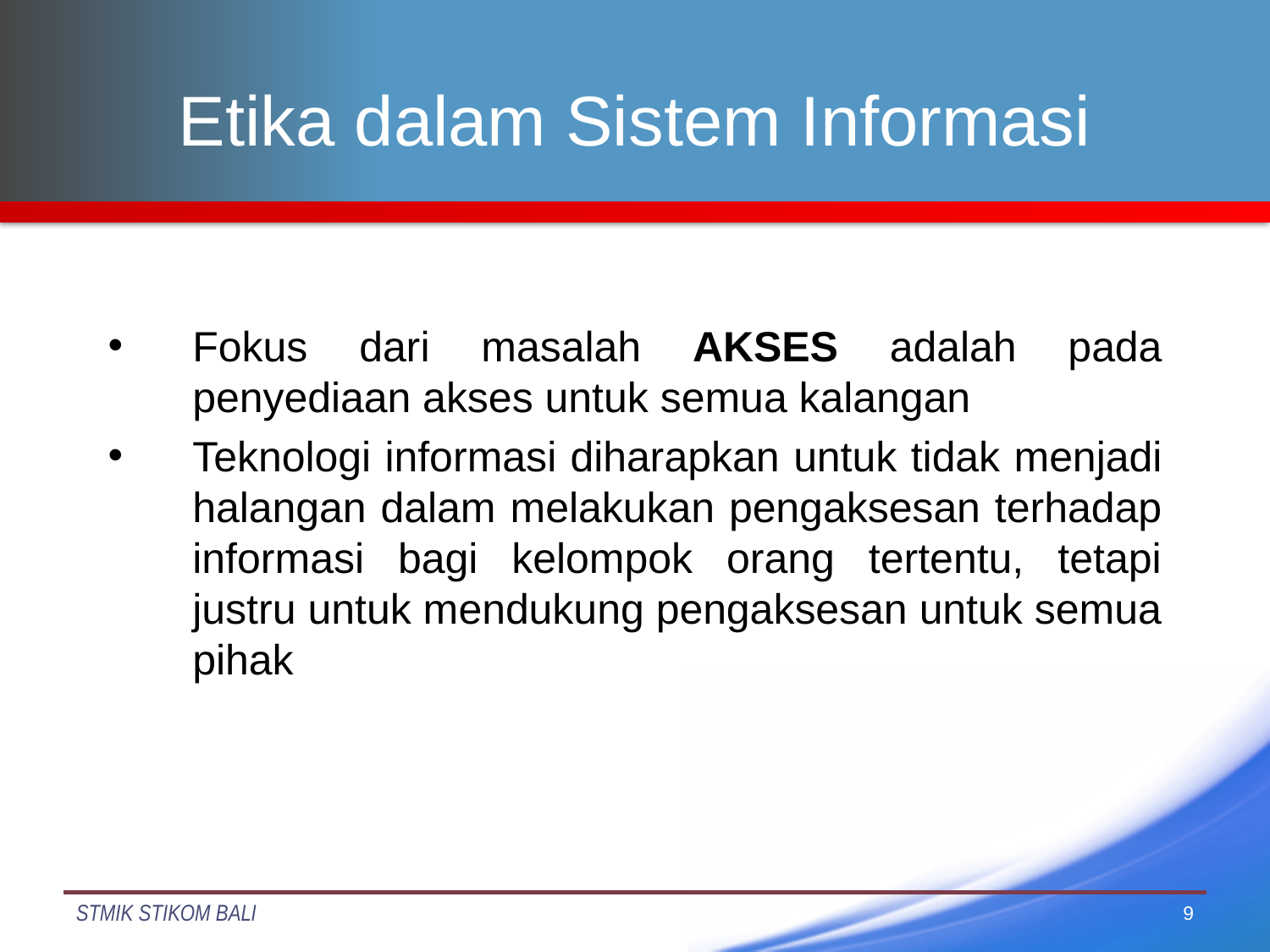

# Etika dalam Sistem Informasi

Fokus dari masalah AKSES adalah pada penyediaan akses untuk semua kalangan
Teknologi informasi diharapkan untuk tidak menjadi halangan dalam melakukan pengaksesan terhadap informasi bagi kelompok orang tertentu, tetapi justru untuk mendukung pengaksesan untuk semua pihak

9